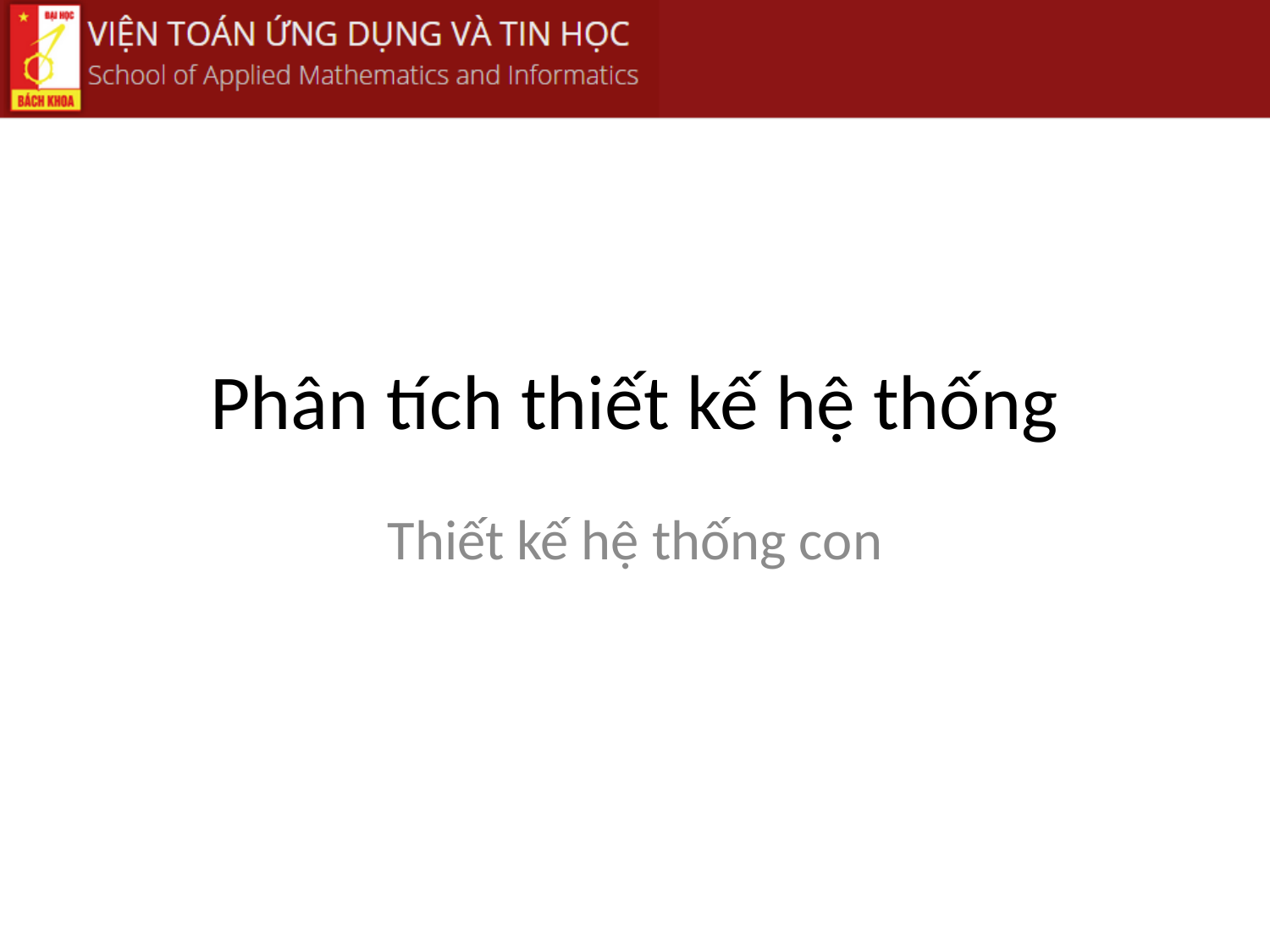

# Phân tích thiết kế hệ thống
Thiết kế hệ thống con